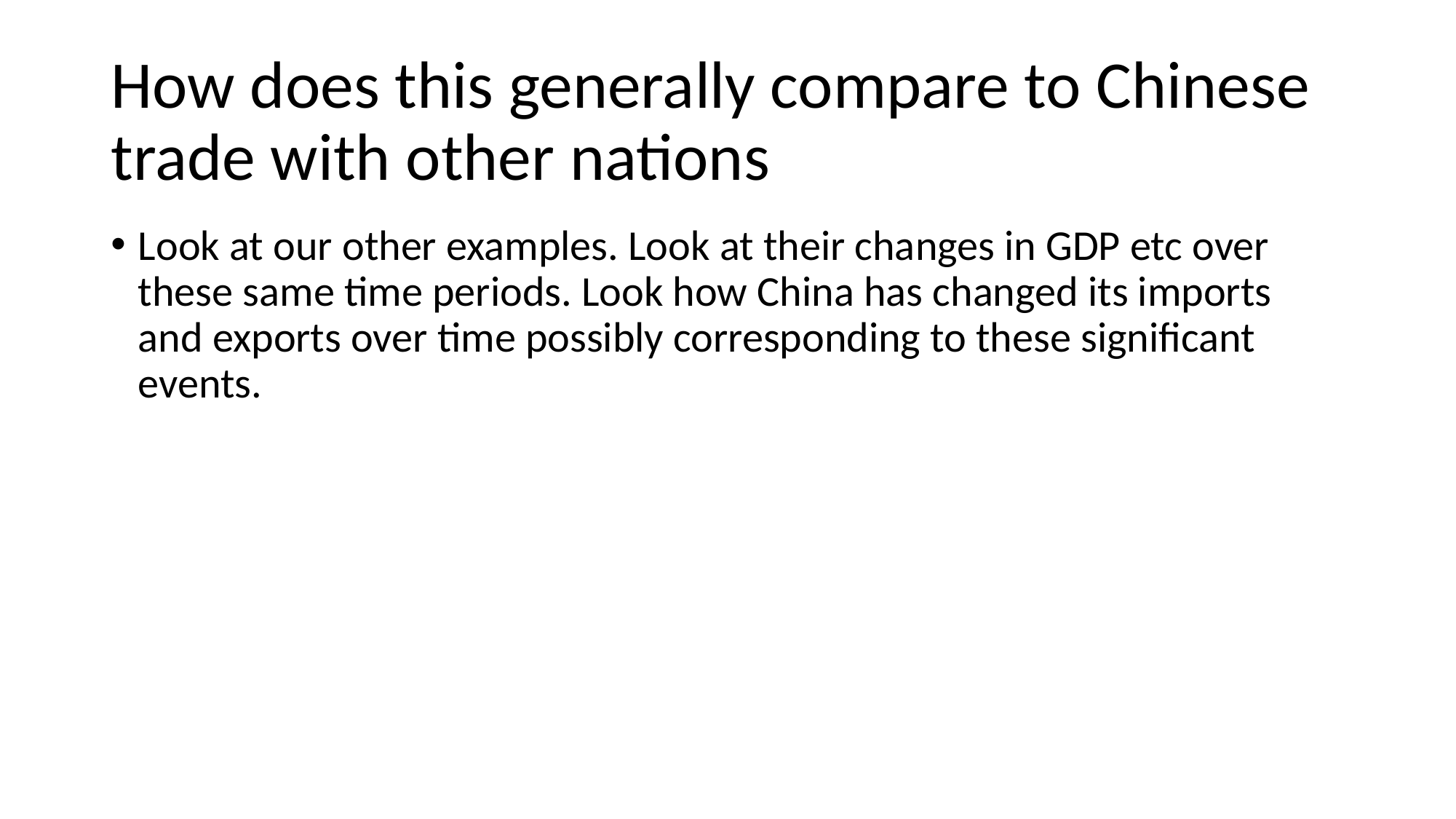

# How does this generally compare to Chinese trade with other nations
Look at our other examples. Look at their changes in GDP etc over these same time periods. Look how China has changed its imports and exports over time possibly corresponding to these significant events.